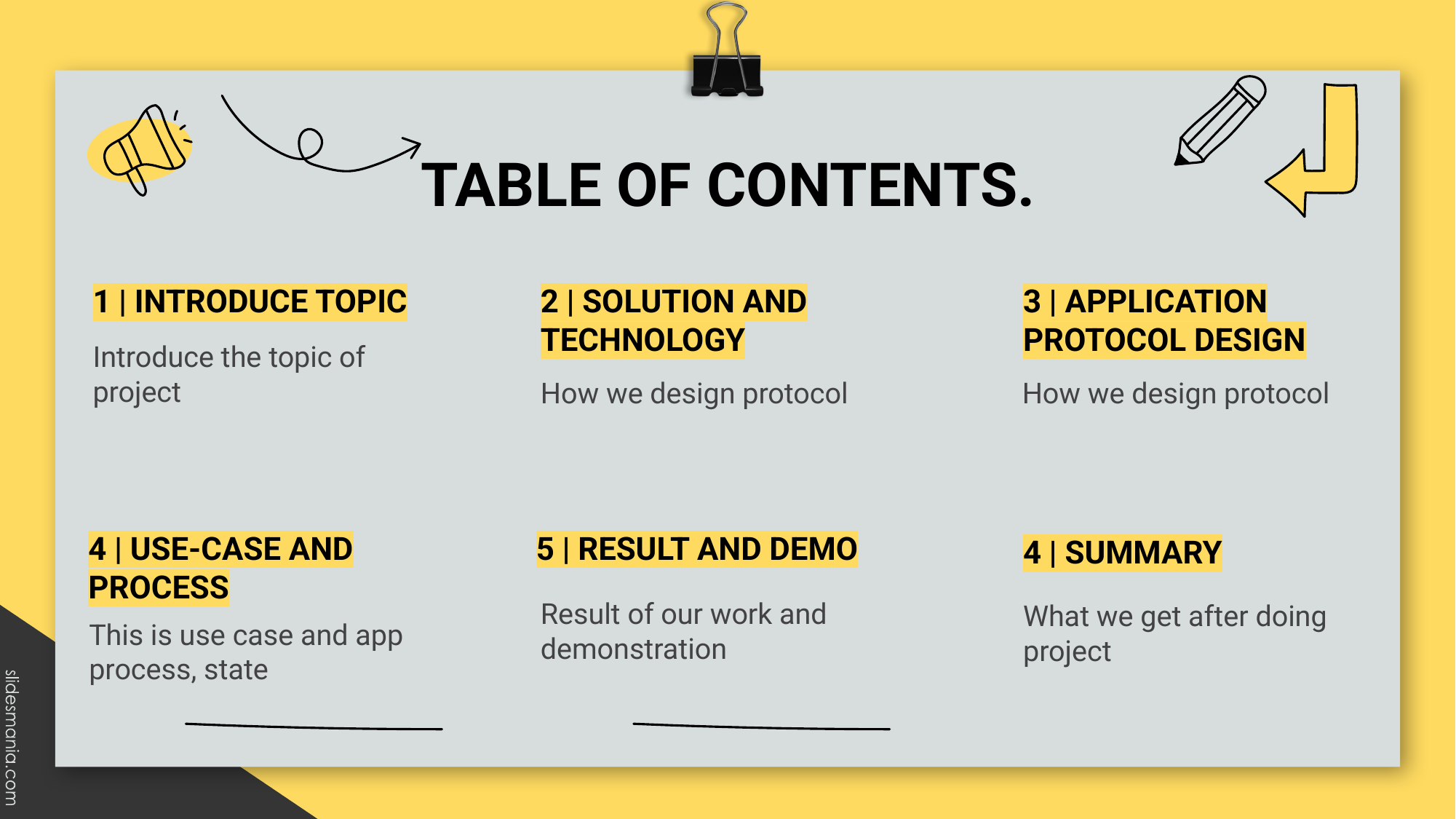

# TABLE OF CONTENTS.
2 | SOLUTION AND TECHNOLOGY
3 | APPLICATION PROTOCOL DESIGN
1 | INTRODUCE TOPIC
Introduce the topic of project
How we design protocol
How we design protocol
5 | RESULT AND DEMO
4 | USE-CASE AND PROCESS
4 | SUMMARY
Result of our work and demonstration
What we get after doing project
This is use case and app process, state